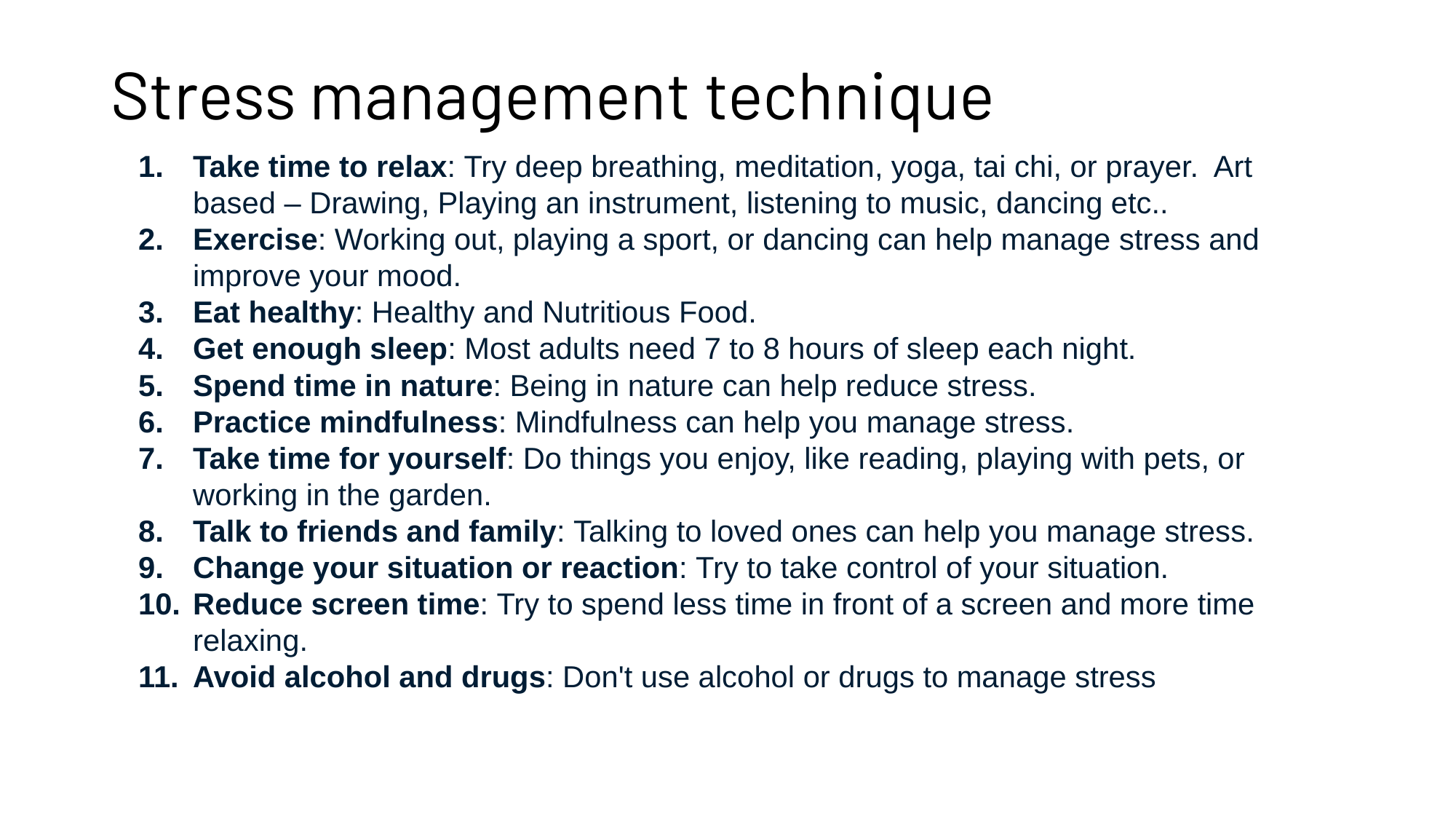

# Stress management technique
Take time to relax: Try deep breathing, meditation, yoga, tai chi, or prayer.  Art based – Drawing, Playing an instrument, listening to music, dancing etc..
Exercise: Working out, playing a sport, or dancing can help manage stress and improve your mood.
Eat healthy: Healthy and Nutritious Food.
Get enough sleep: Most adults need 7 to 8 hours of sleep each night.
Spend time in nature: Being in nature can help reduce stress.
Practice mindfulness: Mindfulness can help you manage stress.
Take time for yourself: Do things you enjoy, like reading, playing with pets, or working in the garden.
Talk to friends and family: Talking to loved ones can help you manage stress.
Change your situation or reaction: Try to take control of your situation.
Reduce screen time: Try to spend less time in front of a screen and more time relaxing.
Avoid alcohol and drugs: Don't use alcohol or drugs to manage stress